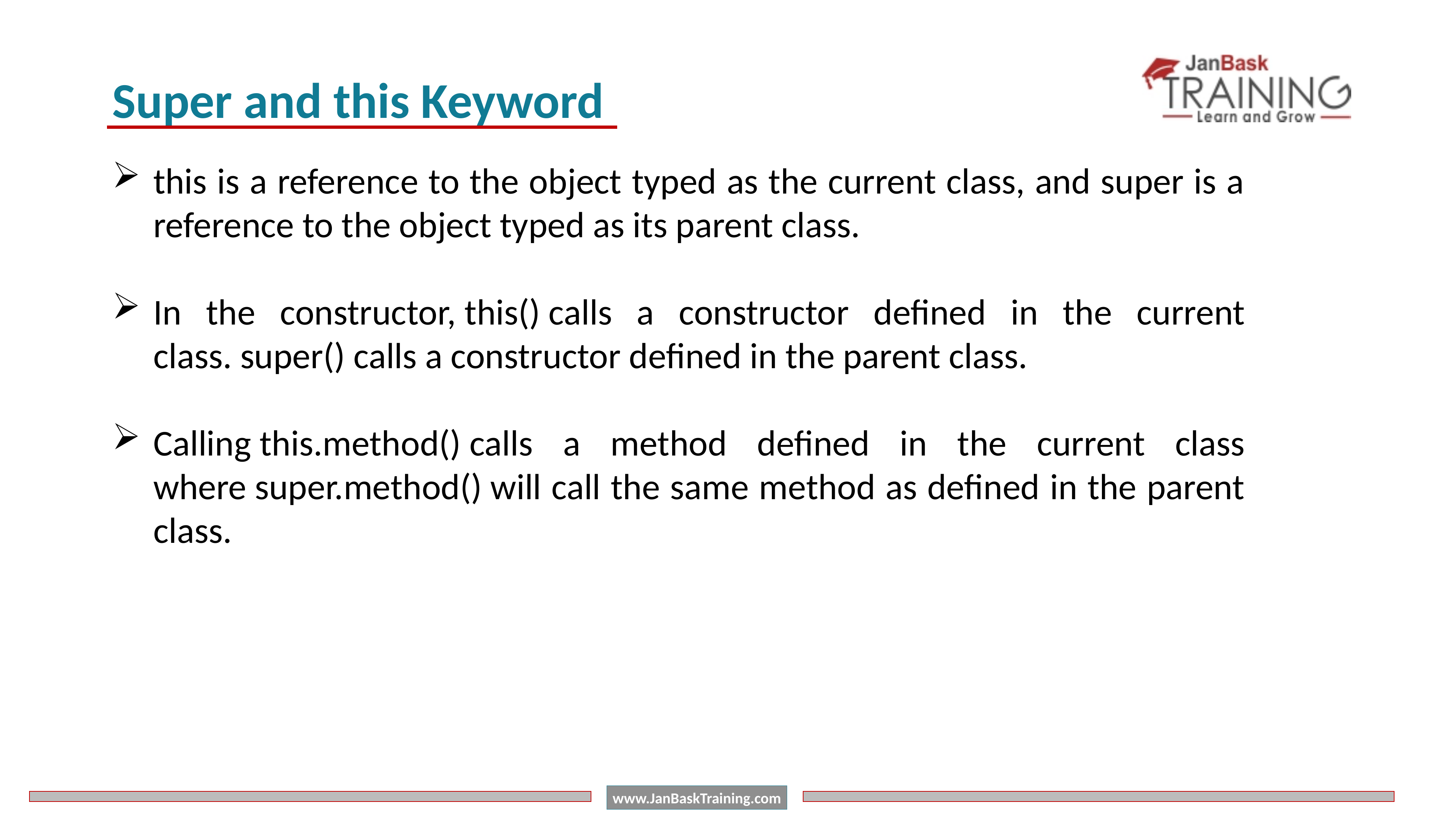

Super and this Keyword

this is a reference to the object typed as the current class, and super is a reference to the object typed as its parent class.

In the constructor, this() calls a constructor defined in the current class. super() calls a constructor defined in the parent class.

Calling this.method() calls a method defined in the current class where super.method() will call the same method as defined in the parent class.